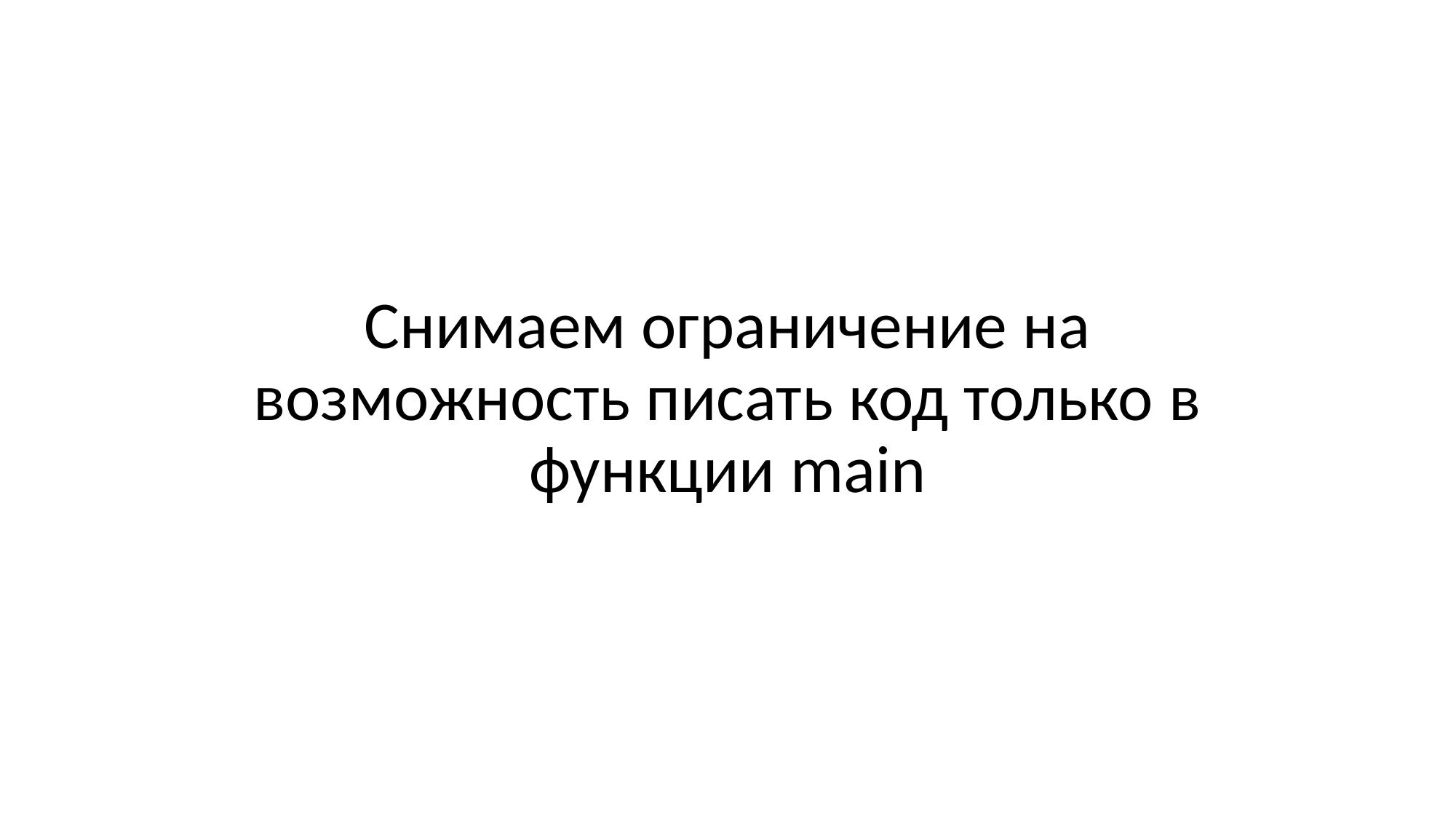

# Снимаем ограничение на возможность писать код только в функции main